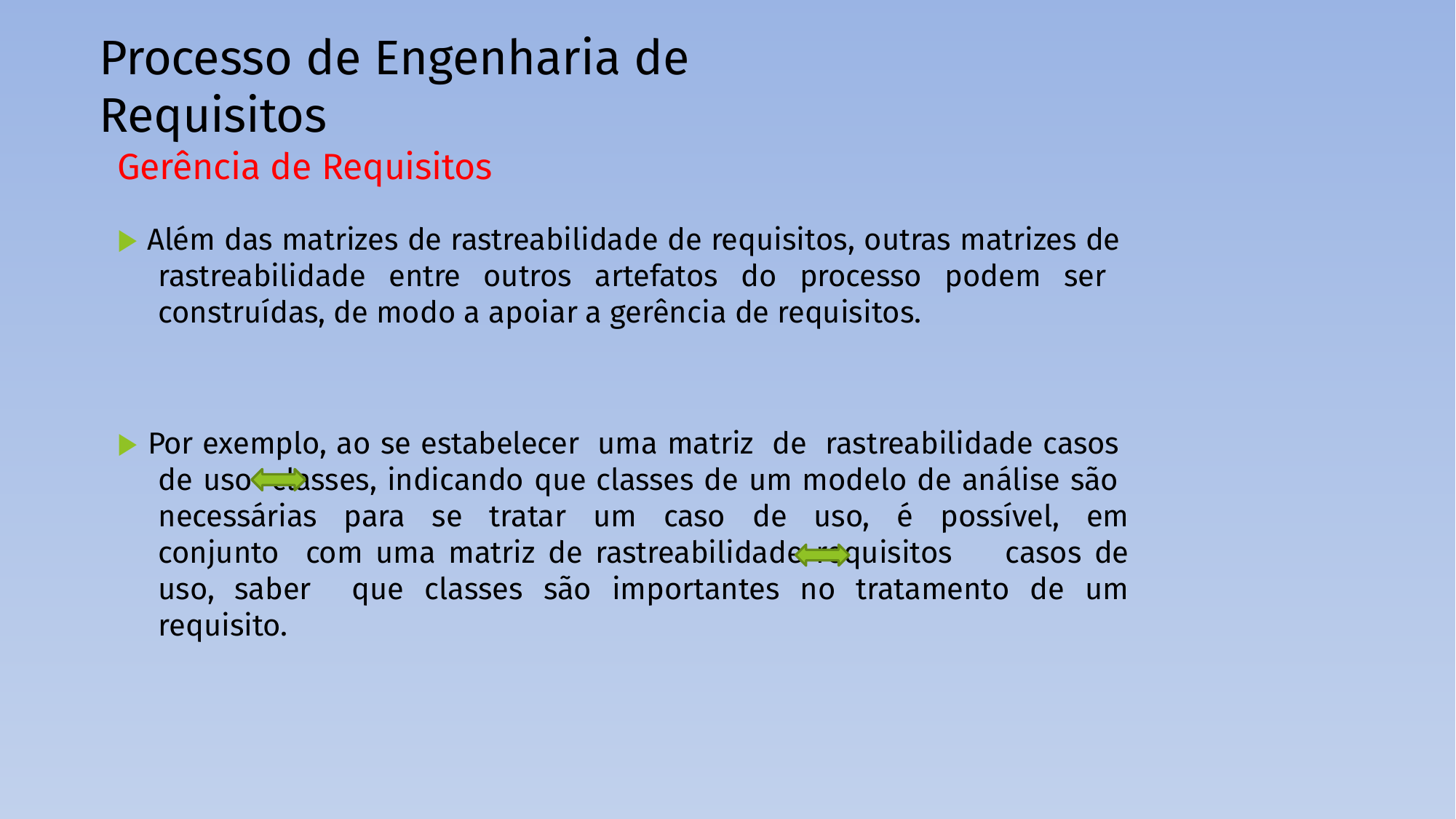

# Processo de Engenharia de Requisitos
Gerência de Requisitos
▶ Além das matrizes de rastreabilidade de requisitos, outras matrizes de  rastreabilidade entre outros artefatos do processo podem ser  construídas, de modo a apoiar a gerência de requisitos.
▶ Por exemplo, ao se estabelecer uma matriz de rastreabilidade casos  de uso classes, indicando que classes de um modelo de análise são  necessárias para se tratar um caso de uso, é possível, em conjunto  com uma matriz de rastreabilidade requisitos  casos de uso, saber  que classes são importantes no tratamento de um requisito.